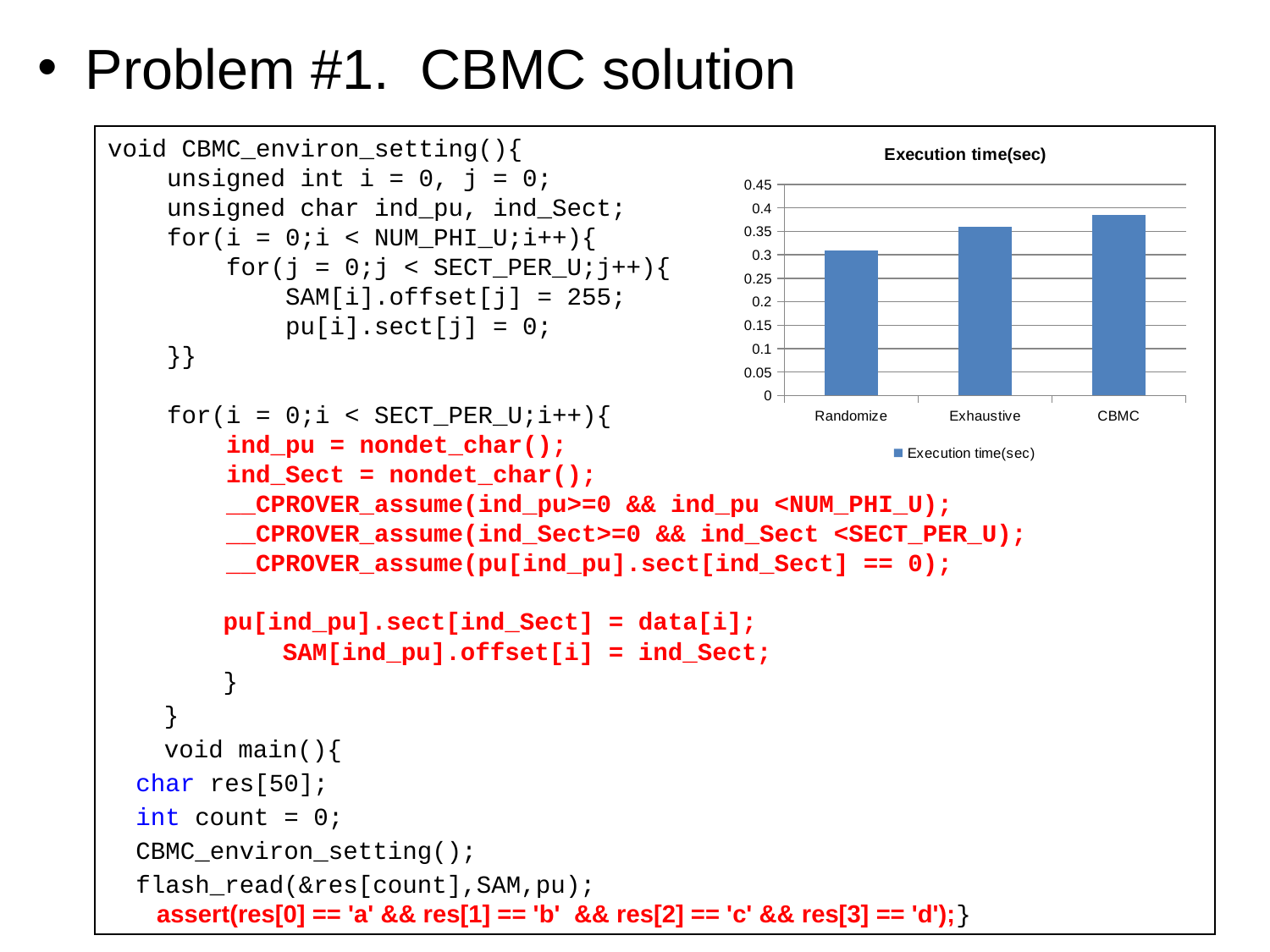

Problem #1.  CBMC solution
void CBMC_environ_setting(){
    unsigned int i = 0, j = 0;
    unsigned char ind_pu, ind_Sect;
    for(i = 0;i < NUM_PHI_U;i++){
        for(j = 0;j < SECT_PER_U;j++){
            SAM[i].offset[j] = 255;
            pu[i].sect[j] = 0;
    }}

    for(i = 0;i < SECT_PER_U;i++){
        ind_pu = nondet_char();
        ind_Sect = nondet_char();
        __CPROVER_assume(ind_pu>=0 && ind_pu <NUM_PHI_U);
        __CPROVER_assume(ind_Sect>=0 && ind_Sect <SECT_PER_U);
        __CPROVER_assume(pu[ind_pu].sect[ind_Sect] == 0);

    pu[ind_pu].sect[ind_Sect] = data[i];
        SAM[ind_pu].offset[i] = ind_Sect;
    }
}
void main(){
char res[50];
int count = 0;
CBMC_environ_setting();
flash_read(&res[count],SAM,pu);
   assert(res[0] == 'a' && res[1] == 'b'  && res[2] == 'c' && res[3] == 'd');}

### Chart:

| Category | Execution time(sec) |
|---|---|
| Randomize | 0.31 |
| Exhaustive | 0.359 |
| CBMC | 0.385 |